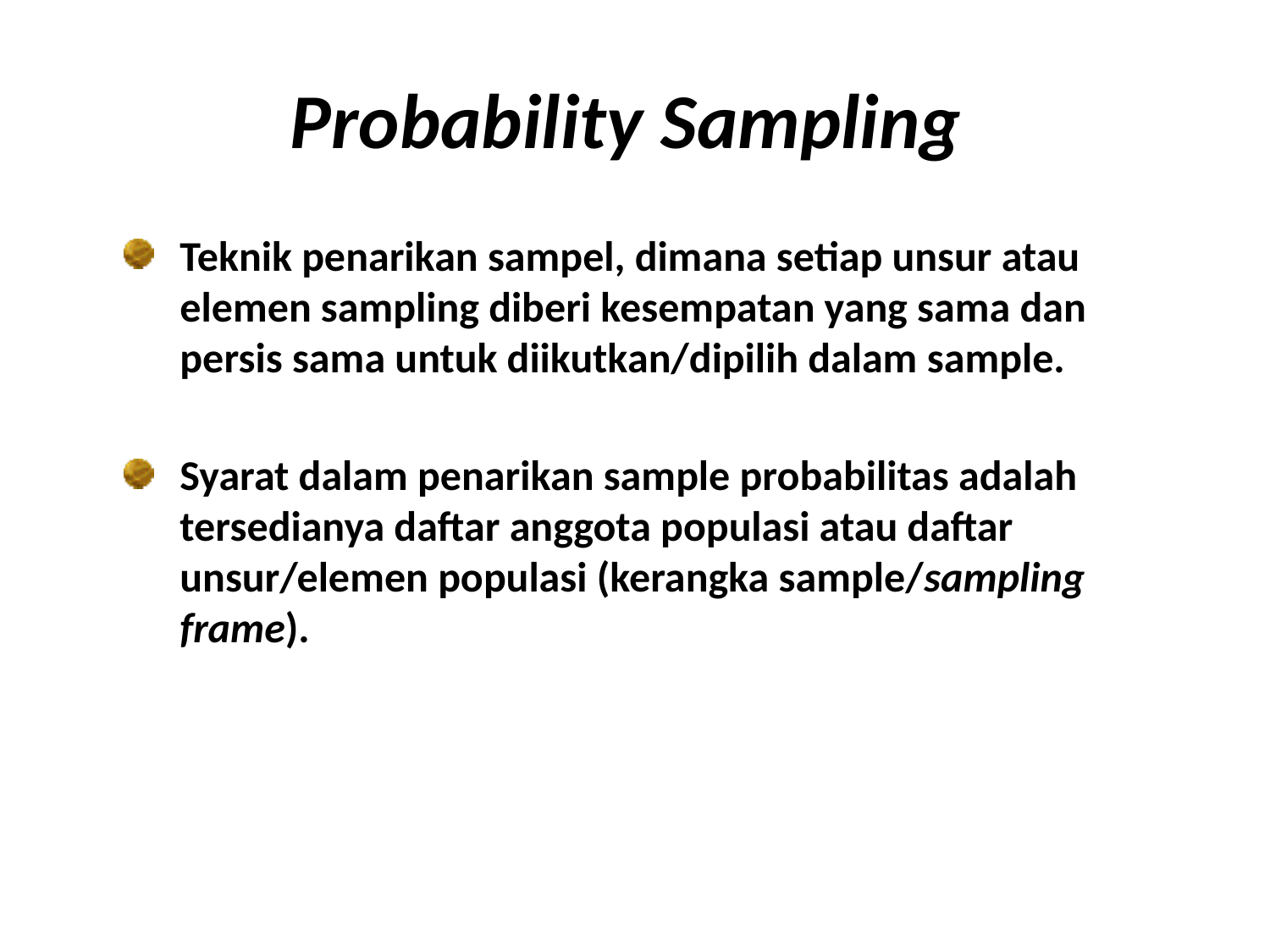

# Probability Sampling
Teknik penarikan sampel, dimana setiap unsur atau elemen sampling diberi kesempatan yang sama dan persis sama untuk diikutkan/dipilih dalam sample.

Syarat dalam penarikan sample probabilitas adalah tersedianya daftar anggota populasi atau daftar unsur/elemen populasi (kerangka sample/sampling frame).